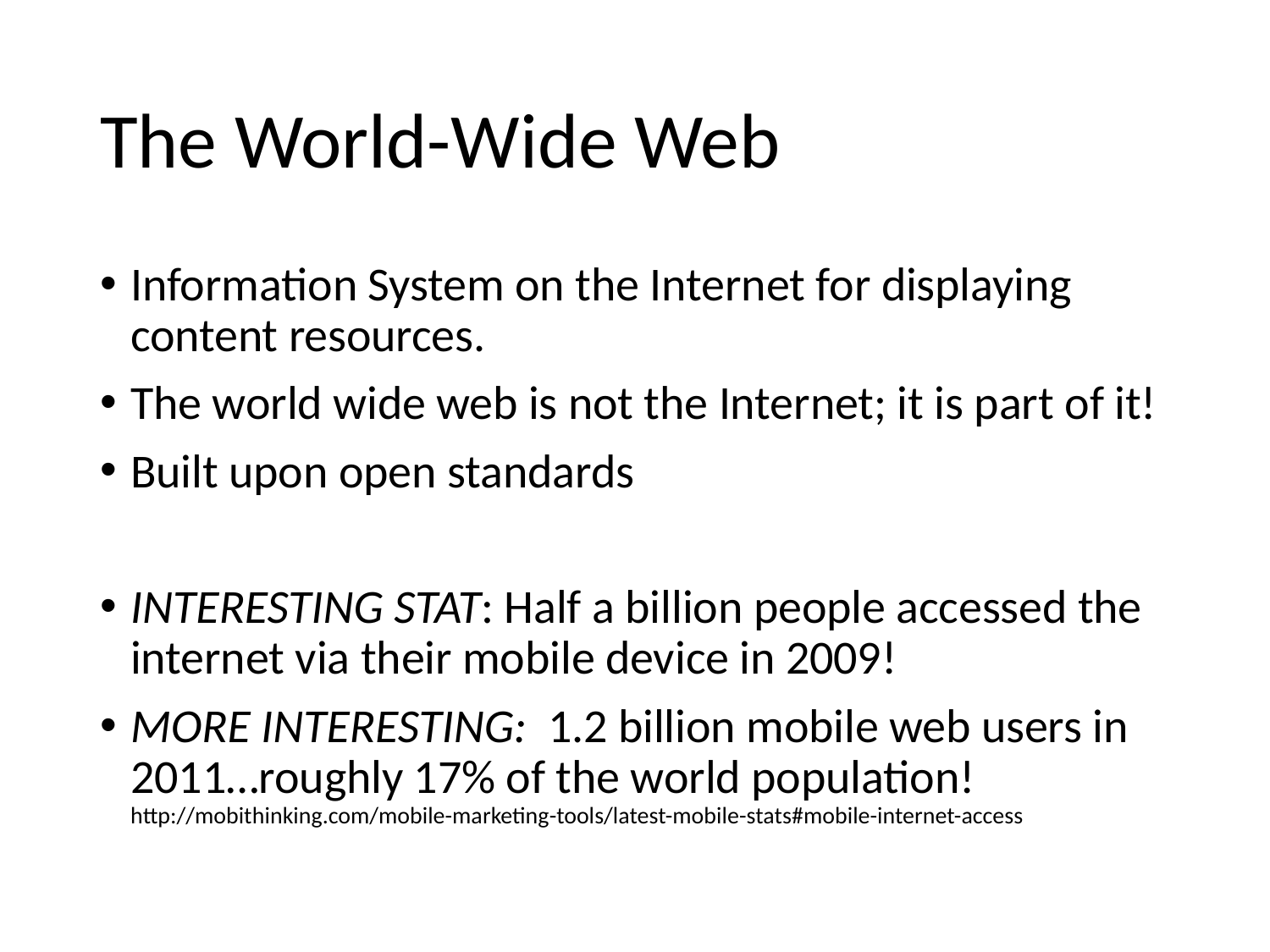

# The World-Wide Web
Information System on the Internet for displaying content resources.
The world wide web is not the Internet; it is part of it!
Built upon open standards

INTERESTING STAT: Half a billion people accessed the internet via their mobile device in 2009!
MORE INTERESTING:  1.2 billion mobile web users in 2011…roughly 17% of the world population!
http://mobithinking.com/mobile-marketing-tools/latest-mobile-stats#mobile-internet-access